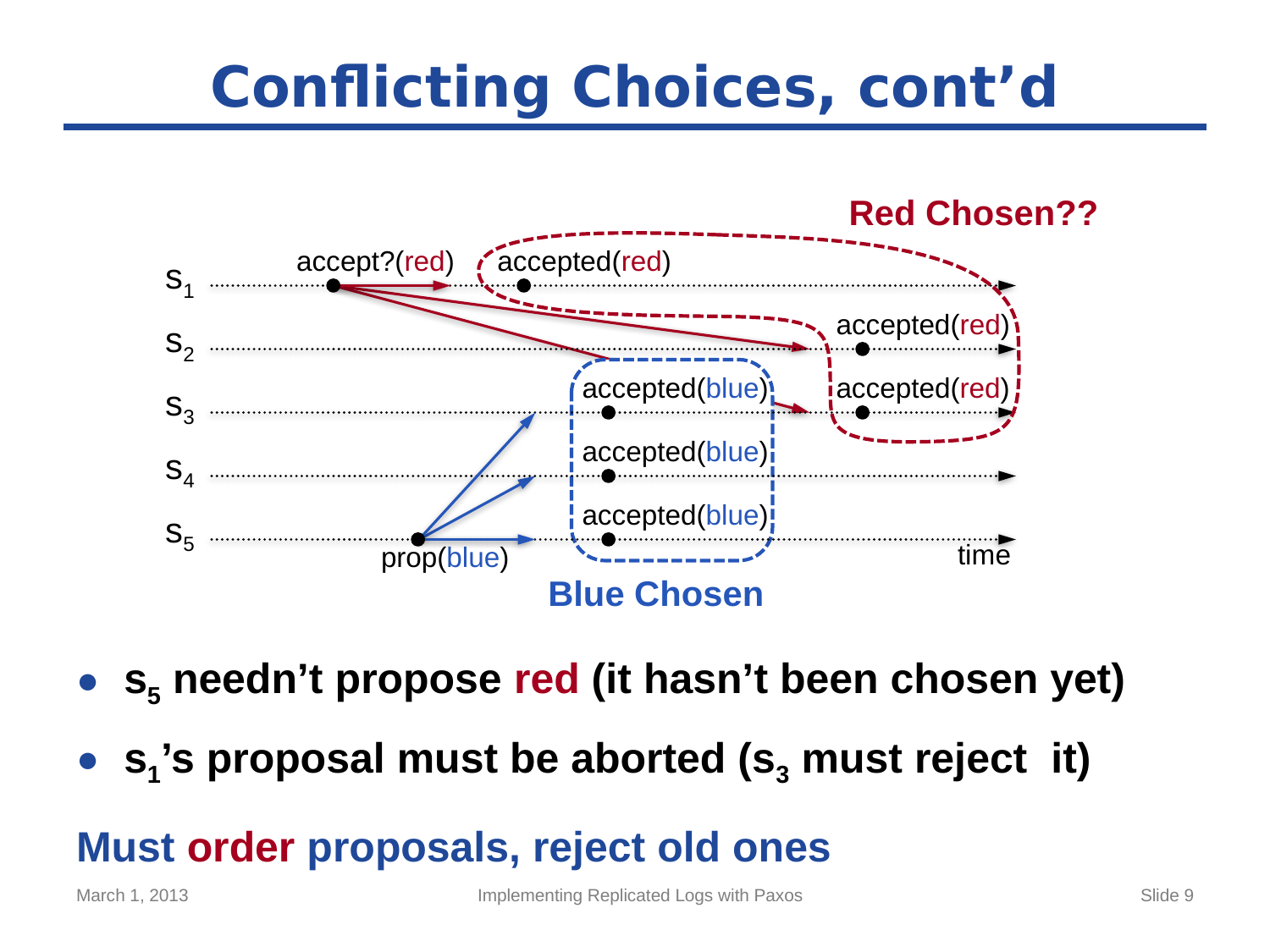

# Conflicting Choices, cont’d
Red Chosen??

accept?(red)
accepted(red)
s1

accepted(red)
s2

accepted(blue)
accepted(red)
s3

accepted(blue)
s4

accepted(blue)
s5

time
prop(blue)
Blue Chosen
s5 needn’t propose red (it hasn’t been chosen yet)
s1’s proposal must be aborted (s3 must reject  it)
Must order proposals, reject old ones
March 1, 2013
Implementing Replicated Logs with Paxos
Slide 9